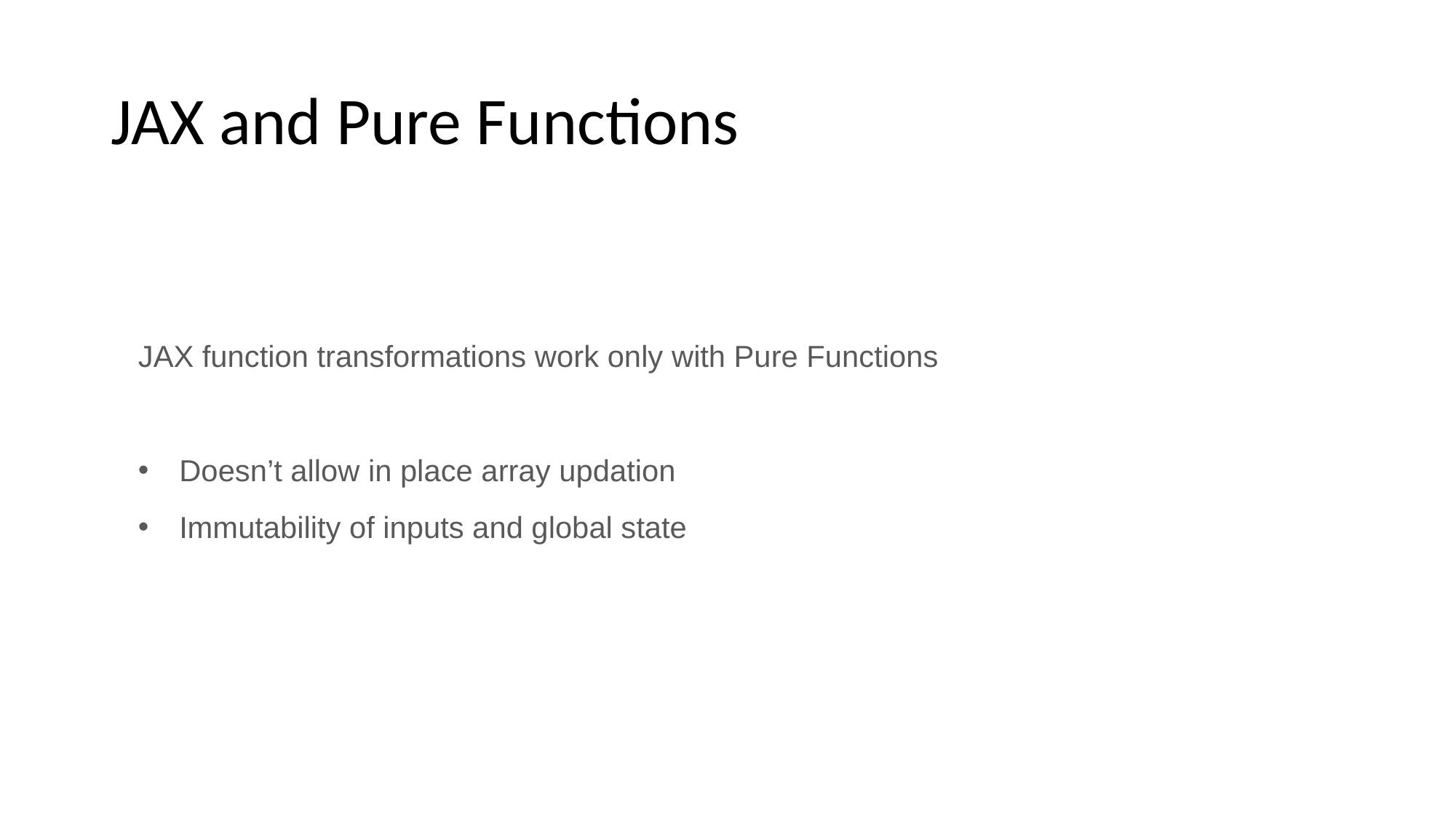

# JAX and Pure Functions

JAX function transformations work only with Pure Functions

Doesn’t allow in place array updation
Immutability of inputs and global state